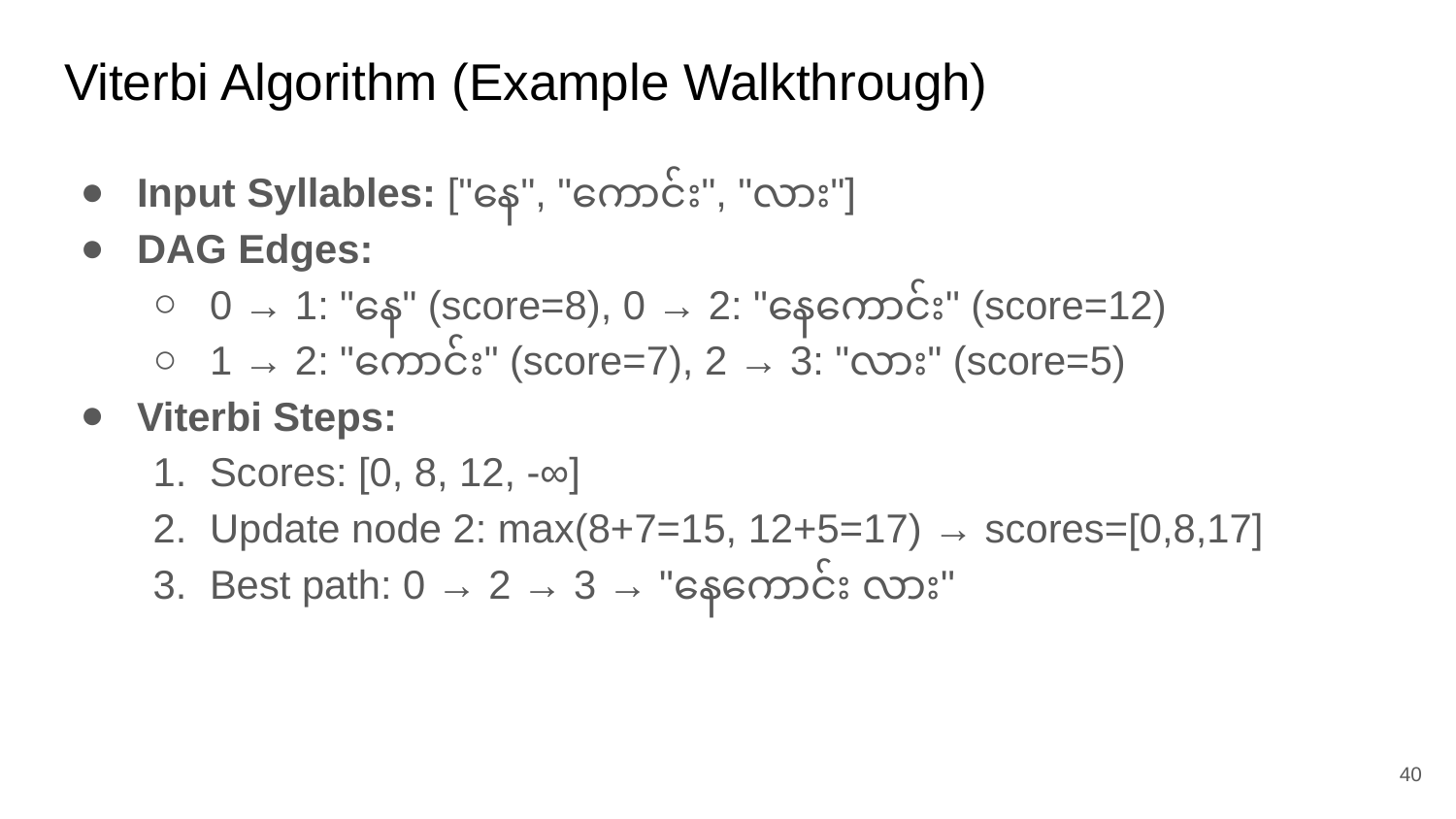

# Viterbi Algorithm (Example Walkthrough)
Input Syllables: ["နေ", "ကောင်း", "လား"]
DAG Edges:
0 → 1: "နေ" (score=8), 0 → 2: "နေကောင်း" (score=12)
1 → 2: "ကောင်း" (score=7), 2 → 3: "လား" (score=5)
Viterbi Steps:
Scores: [0, 8, 12, -∞]
Update node 2: max(8+7=15, 12+5=17) → scores=[0,8,17]
Best path: 0 → 2 → 3 → "နေကောင်း လား"
40